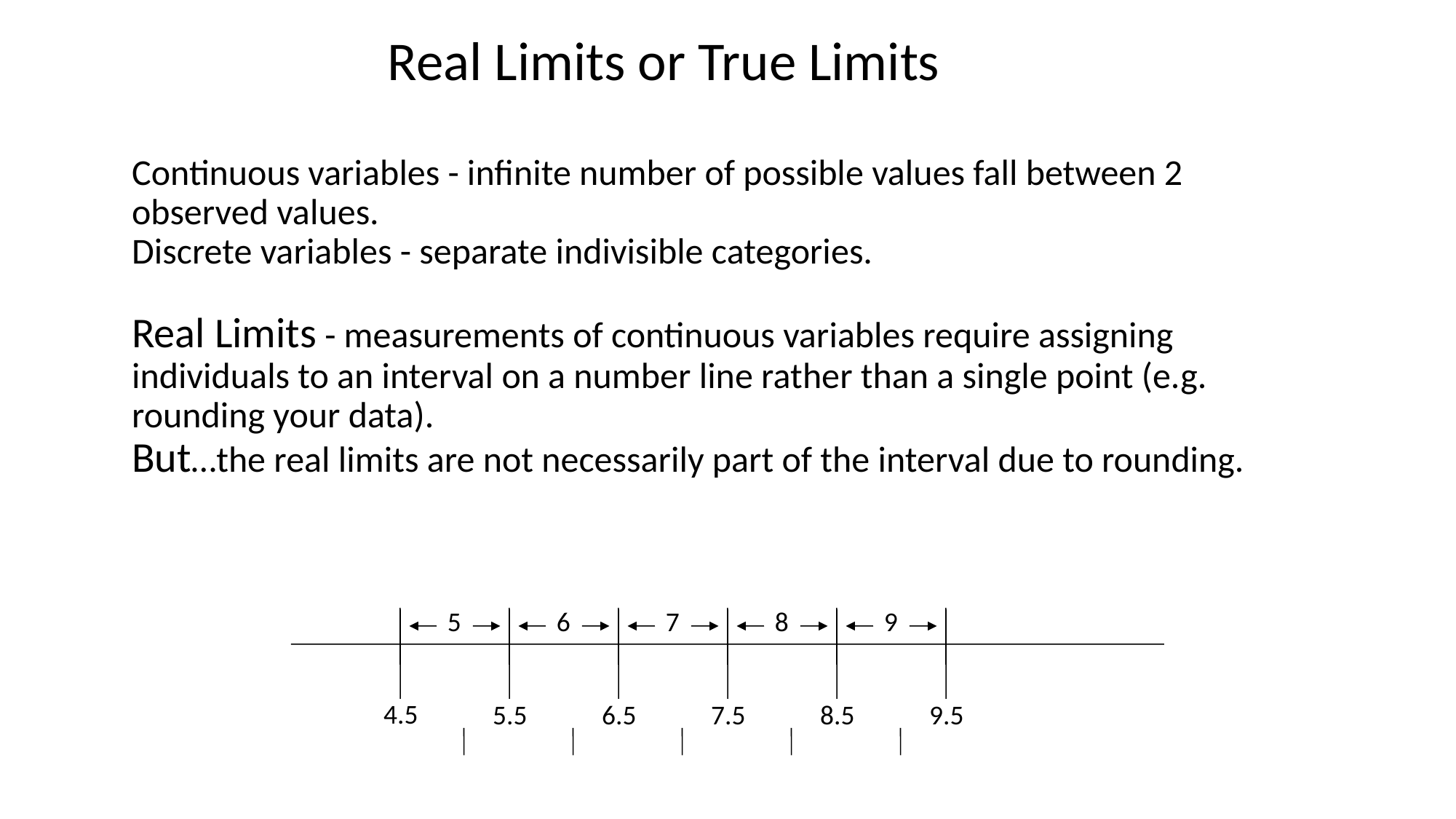

# Real Limits or True Limits
Continuous variables - infinite number of possible values fall between 2 observed values.
Discrete variables - separate indivisible categories.

Real Limits - measurements of continuous variables require assigning individuals to an interval on a number line rather than a single point (e.g. rounding your data).
But…the real limits are not necessarily part of the interval due to rounding.

5
6
7
8
9

4.5
5.5
6.5
7.5
8.5
9.5